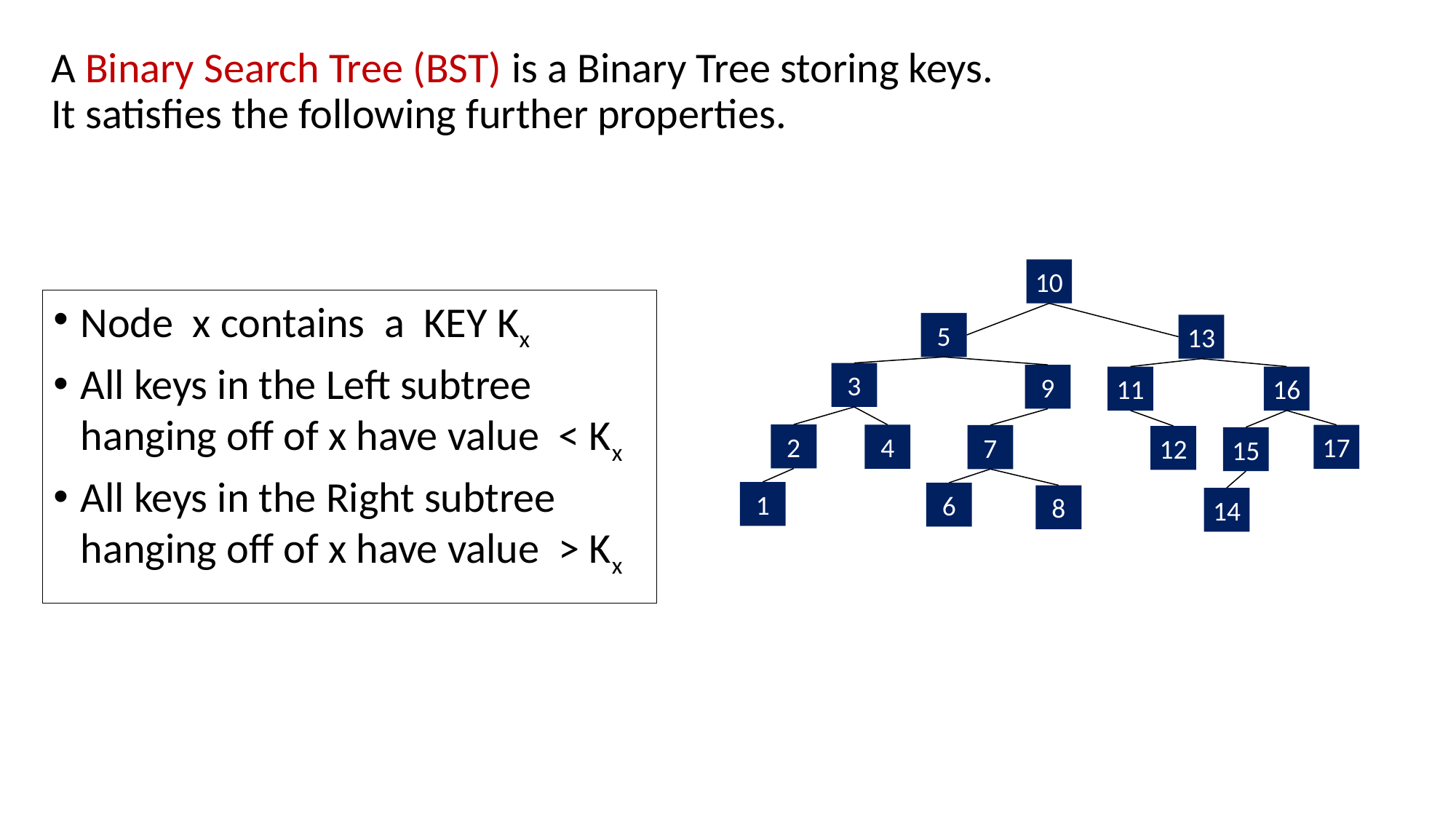

A Binary Search Tree (BST) is a Binary Tree storing keys.
It satisfies the following further properties.

10
Node  x contains  a  KEY Kx
All keys in the Left subtree hanging off of x have value  < Kx
All keys in the Right subtree hanging off of x have value  > Kx

5
13
3
9
11
16
2
4
17
7
12
15
1
6
8
14